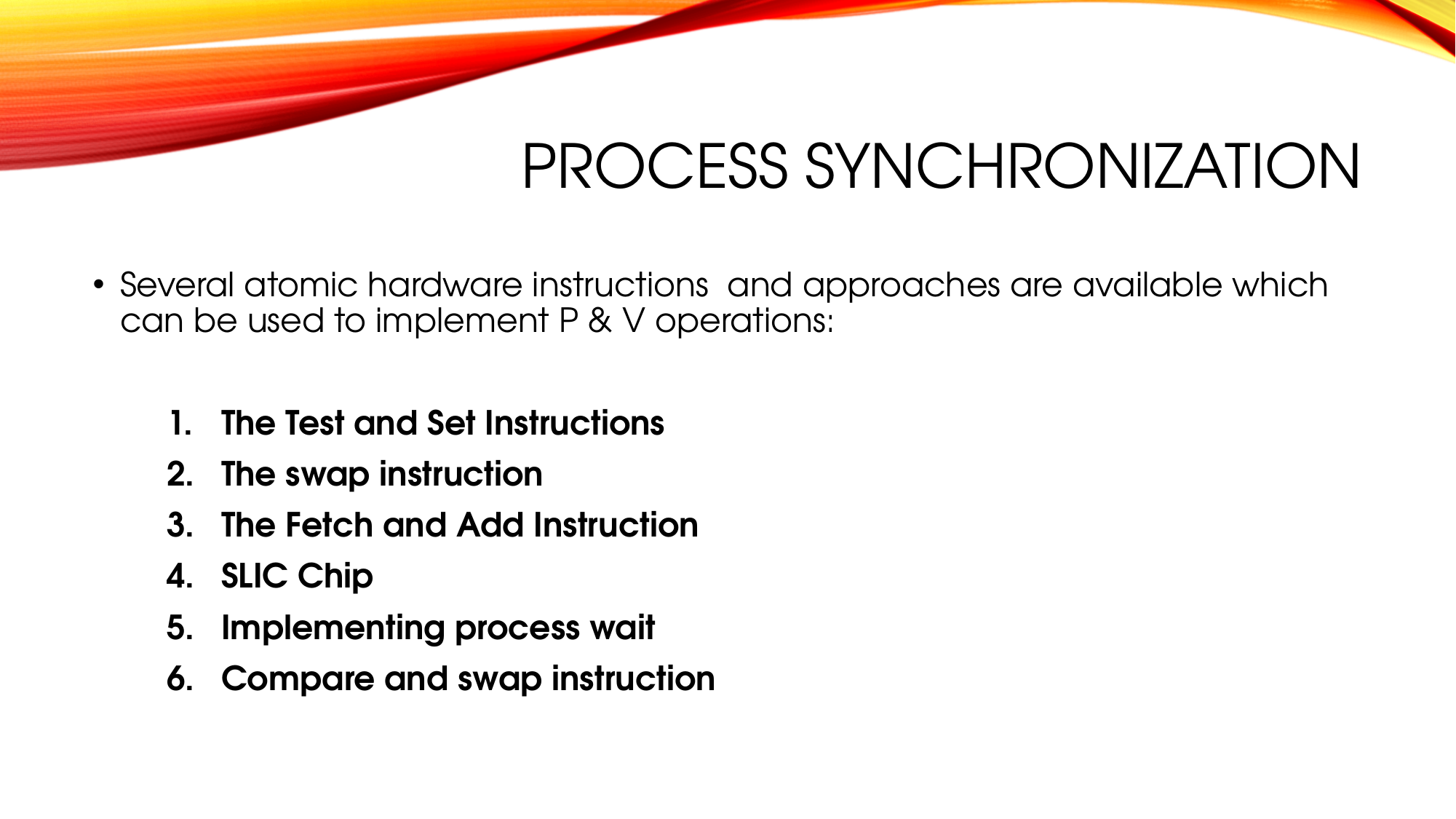

# Process synchronization
Several atomic hardware instructions  and approaches are available which can be used to implement P & V operations:

The Test and Set Instructions
The swap instruction
The Fetch and Add Instruction
SLIC Chip
Implementing process wait
Compare and swap instruction